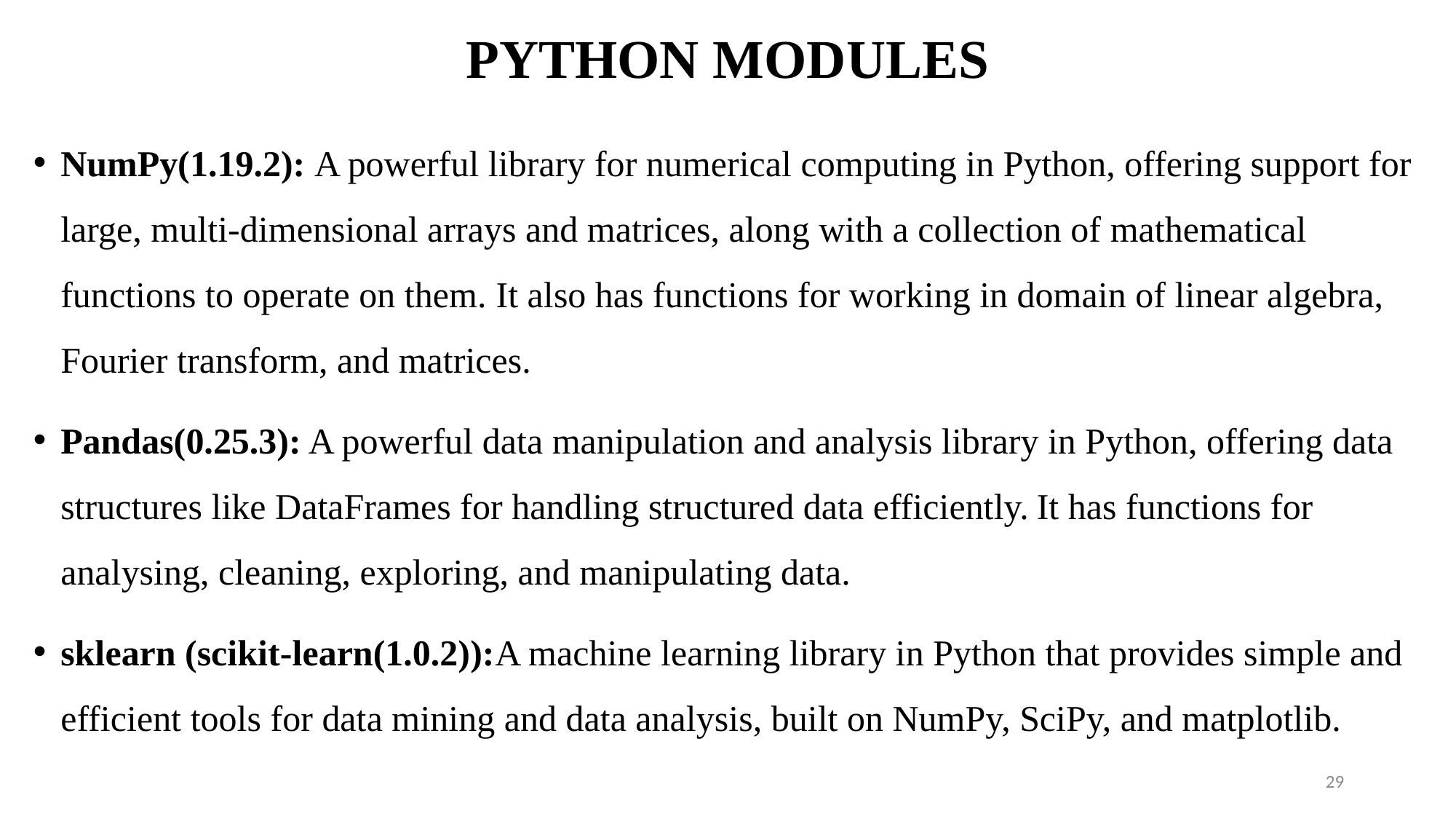

# PYTHON MODULES
NumPy(1.19.2): A powerful library for numerical computing in Python, offering support for large, multi-dimensional arrays and matrices, along with a collection of mathematical functions to operate on them. It also has functions for working in domain of linear algebra, Fourier transform, and matrices.
Pandas(0.25.3): A powerful data manipulation and analysis library in Python, offering data structures like DataFrames for handling structured data efficiently. It has functions for analysing, cleaning, exploring, and manipulating data.
sklearn (scikit-learn(1.0.2)):A machine learning library in Python that provides simple and efficient tools for data mining and data analysis, built on NumPy, SciPy, and matplotlib.

29